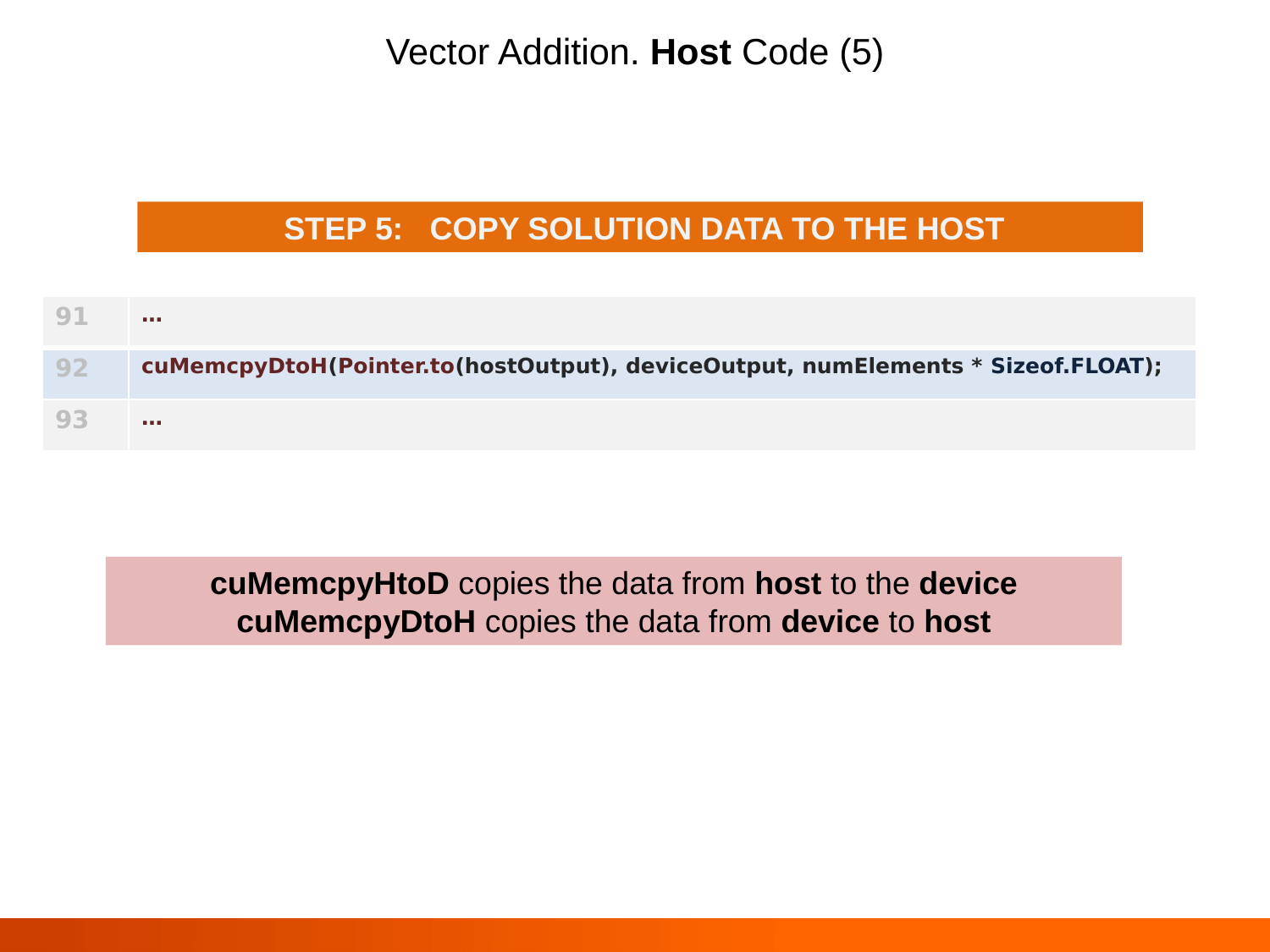

# Vector Addition. Host Code (5)

 STEP 5:   COPY SOLUTION DATA TO THE HOST
| 91 | … |
| --- | --- |
| 92 | cuMemcpyDtoH(Pointer.to(hostOutput), deviceOutput, numElements \* Sizeof.FLOAT); |
| 93 | … |
cuMemcpyHtoD copies the data from host to the device
cuMemcpyDtoH copies the data from device to host